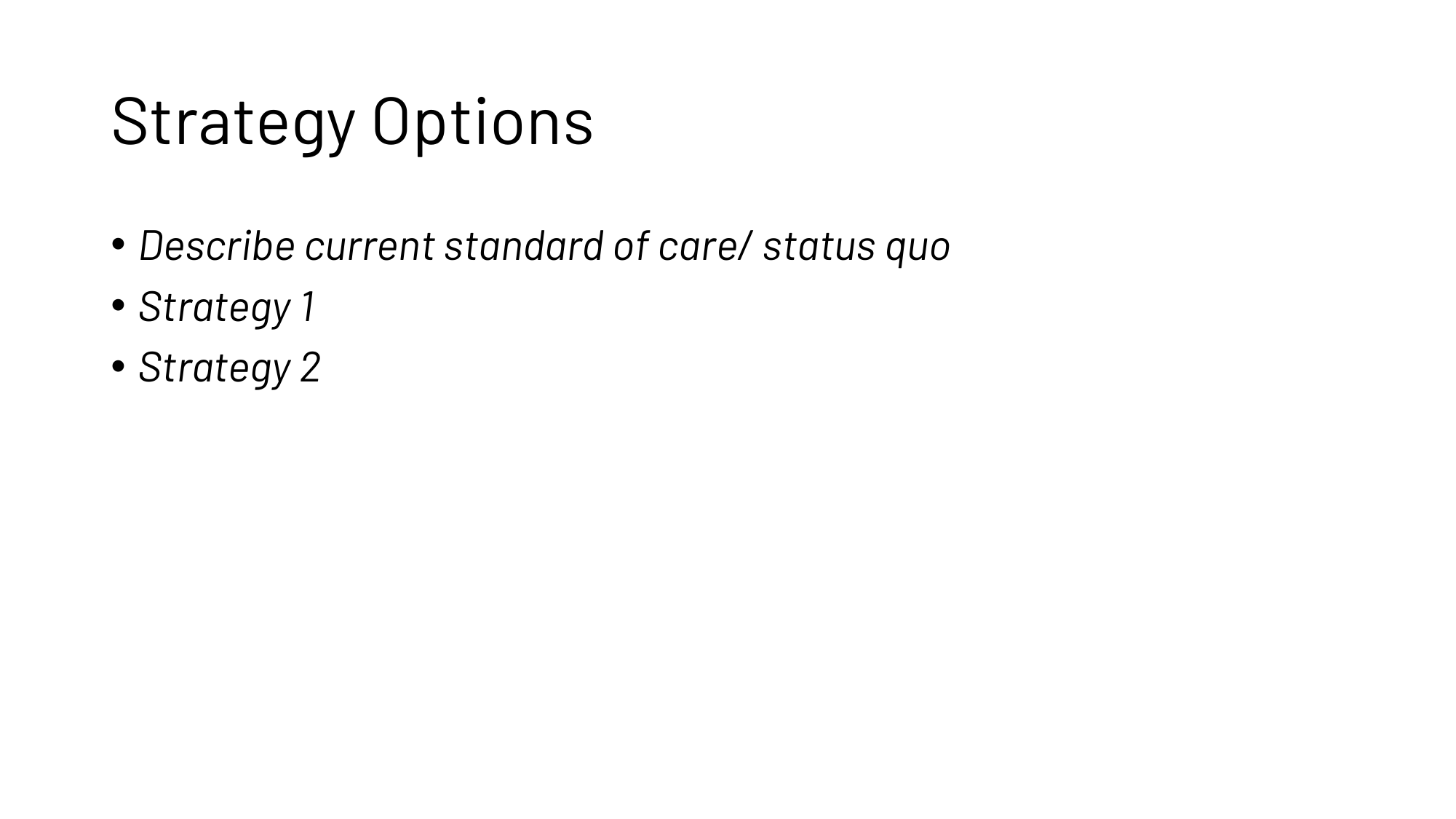

# Strategy Options
Describe current standard of care/ status quo
Strategy 1
Strategy 2